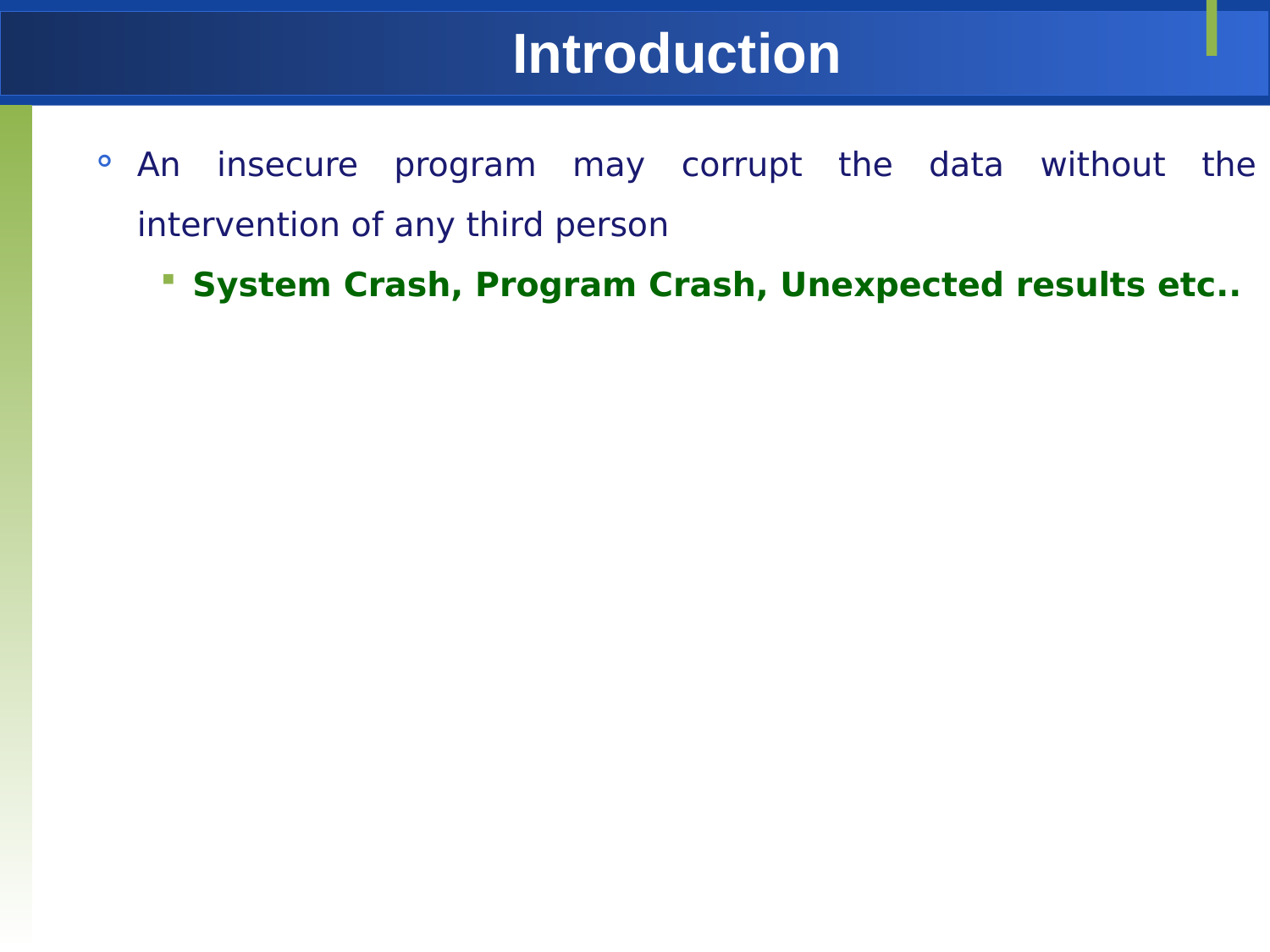

# Introduction
An insecure program may corrupt the data without the intervention of any third person
System Crash, Program Crash, Unexpected results etc..